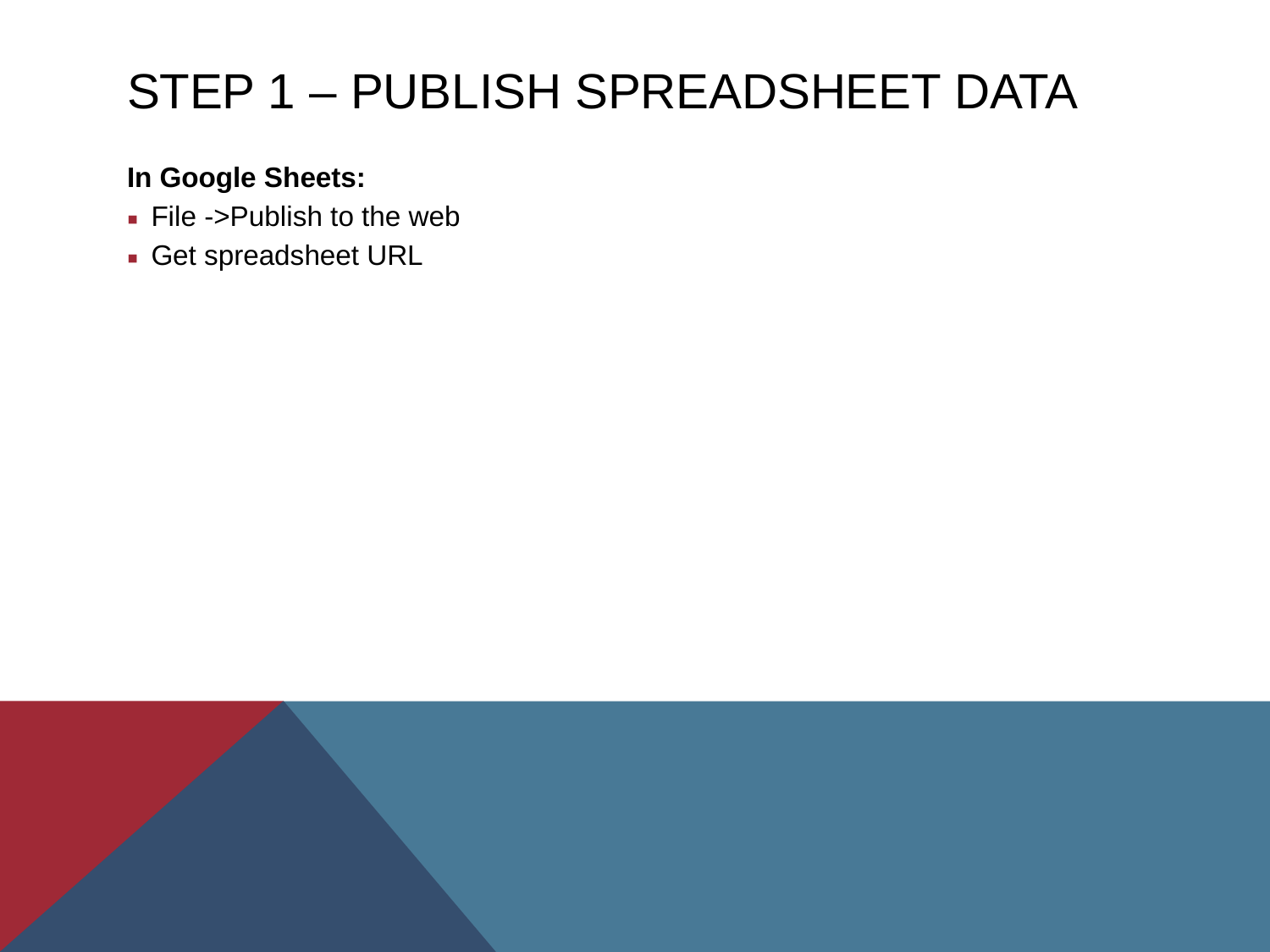

# STEP 1 – PUBLISH SPREADSHEET DATA
In Google Sheets:
File ->Publish to the web
Get spreadsheet URL